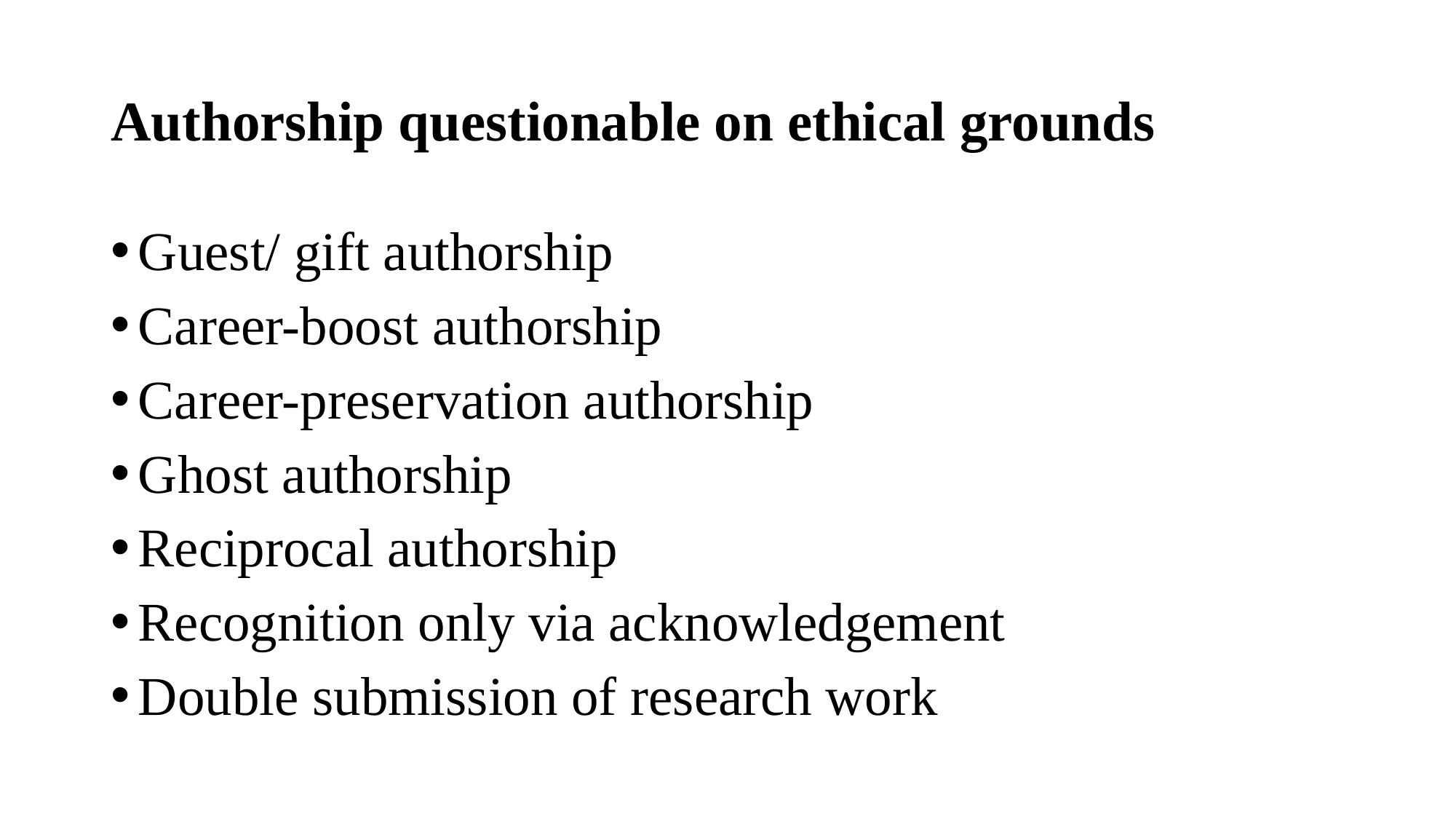

# Authorship questionable on ethical grounds
Guest/ gift authorship
Career-boost authorship
Career-preservation authorship
Ghost authorship
Reciprocal authorship
Recognition only via acknowledgement
Double submission of research work